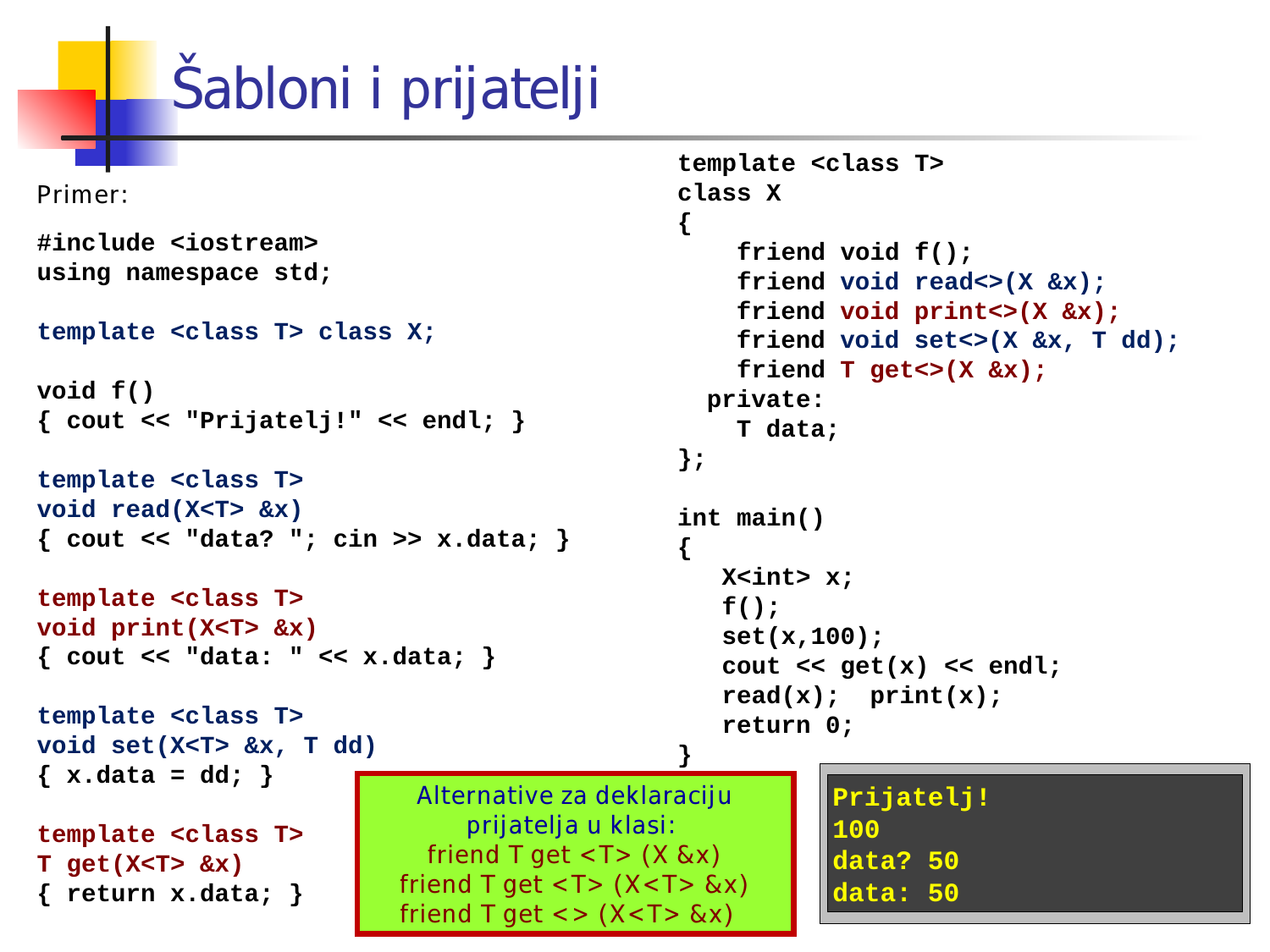

Šabloni i prijatelji
template <class T>
class X
{
    friend void f();
    friend void read<>(X &x);
    friend void print<>(X &x);
    friend void set<>(X &x, T dd);
    friend T get<>(X &x);
  private:
    T data;
};

int main()
{
   X<int> x;
   f();
   set(x,100);
   cout << get(x) << endl;
   read(x);  print(x);
   return 0;
}
Primer:
#include <iostream>
using namespace std;

template <class T> class X;

void f()
{ cout << "Prijatelj!" << endl; }

template <class T>
void read(X<T> &x)
{ cout << "data? "; cin >> x.data; }

template <class T>
void print(X<T> &x)
{ cout << "data: " << x.data; }

template <class T>
void set(X<T> &x, T dd)
{ x.data = dd; }

template <class T>
T get(X<T> &x)
{ return x.data; }

Alternative za deklaraciju prijatelja u klasi:
friend T get <T> (X &x)
friend T get <T> (X<T> &x)
friend T get <> (X<T> &x)
Prijatelj!
100
data? 50
data: 50